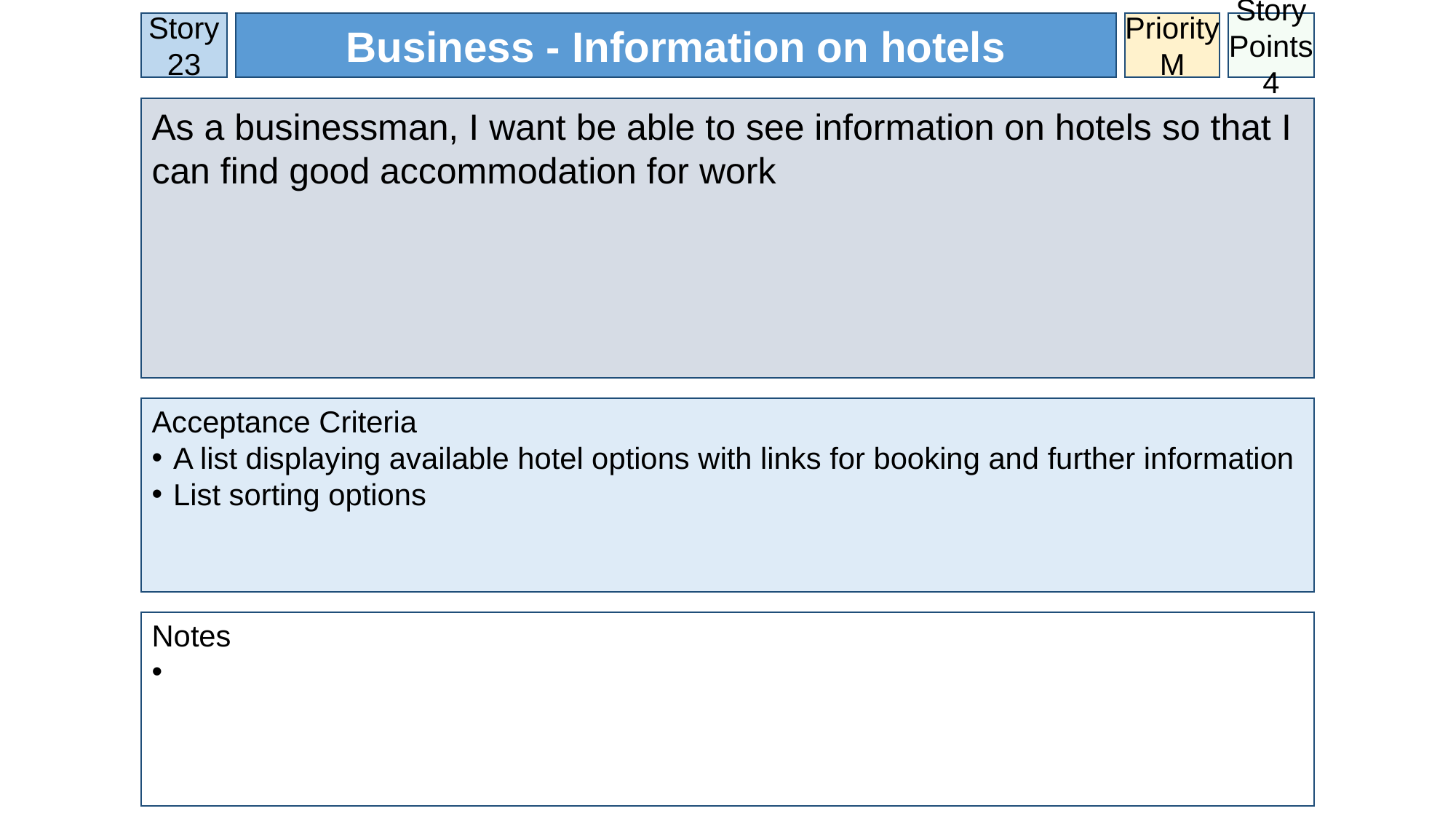

Story 23
Business - Information on hotels
Priority
M
Story Points
4
As a businessman, I want be able to see information on hotels so that I can find good accommodation for work
Acceptance Criteria
A list displaying available hotel options with links for booking and further information
List sorting options
Notes